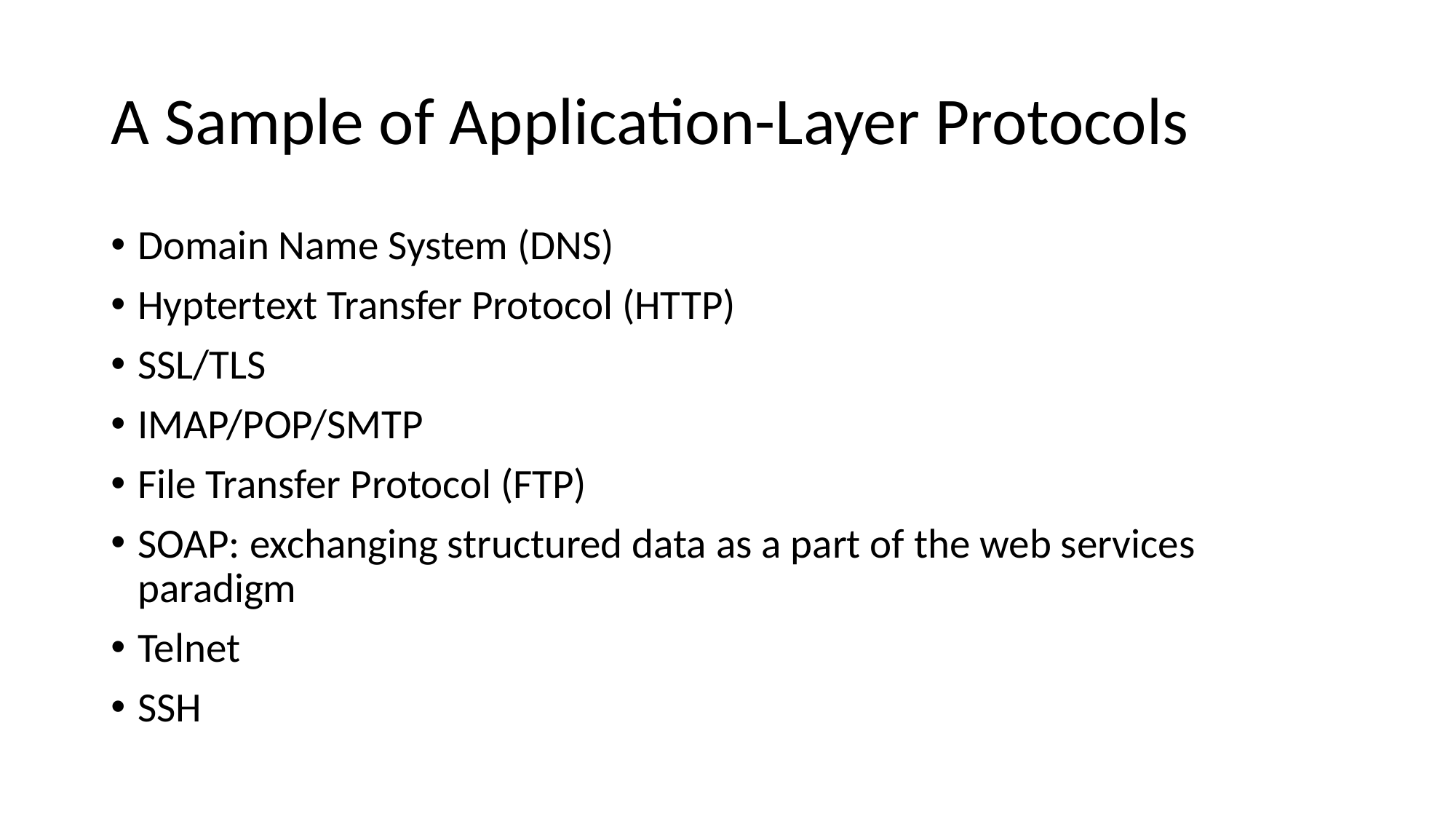

# A Sample of Application-Layer Protocols
Domain Name System (DNS)
Hyptertext Transfer Protocol (HTTP)
SSL/TLS
IMAP/POP/SMTP
File Transfer Protocol (FTP)
SOAP: exchanging structured data as a part of the web services paradigm
Telnet
SSH